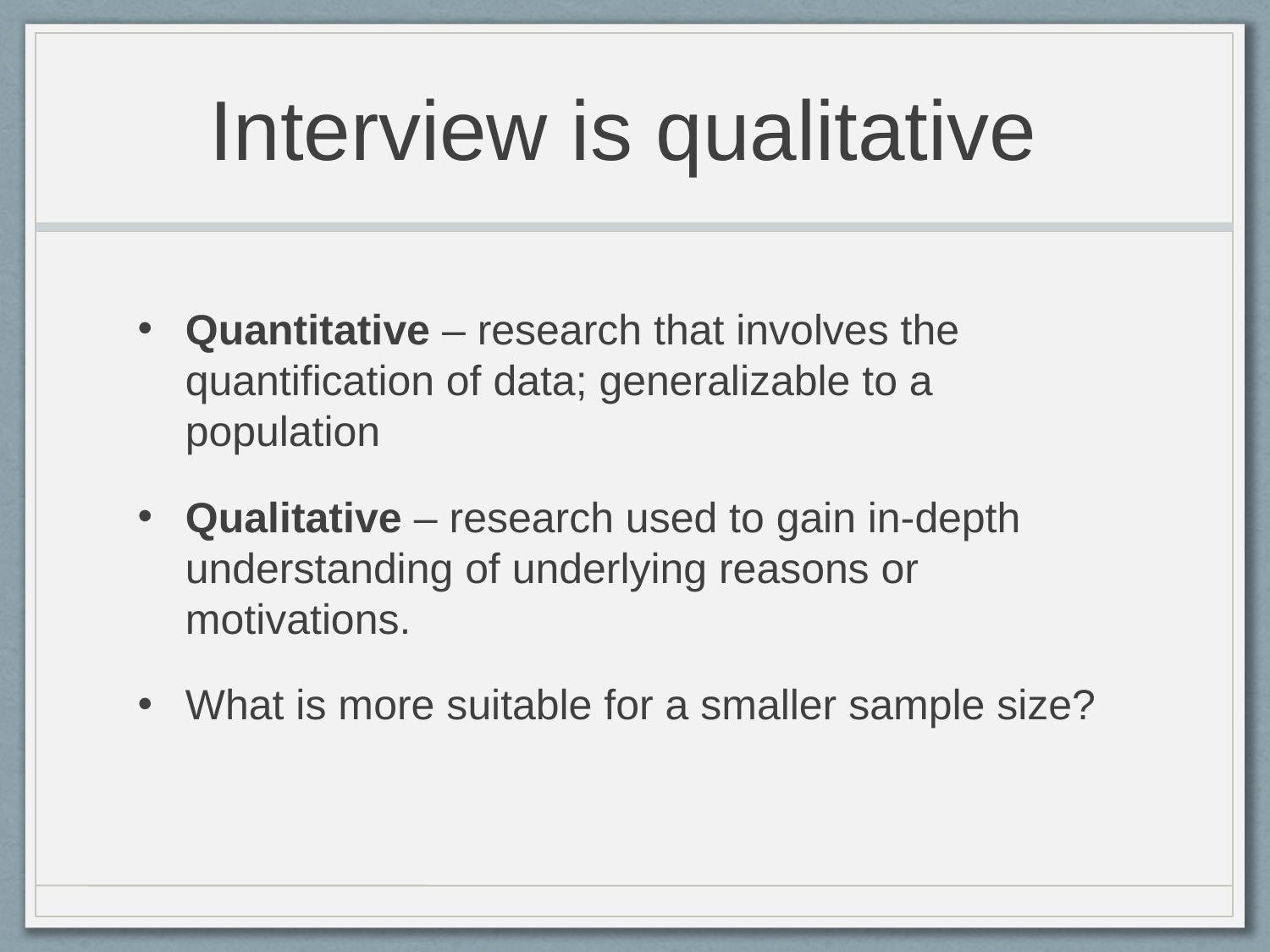

# Interview is qualitative
Quantitative – research that involves the quantification of data; generalizable to a population
Qualitative – research used to gain in-depth understanding of underlying reasons or motivations.
What is more suitable for a smaller sample size?